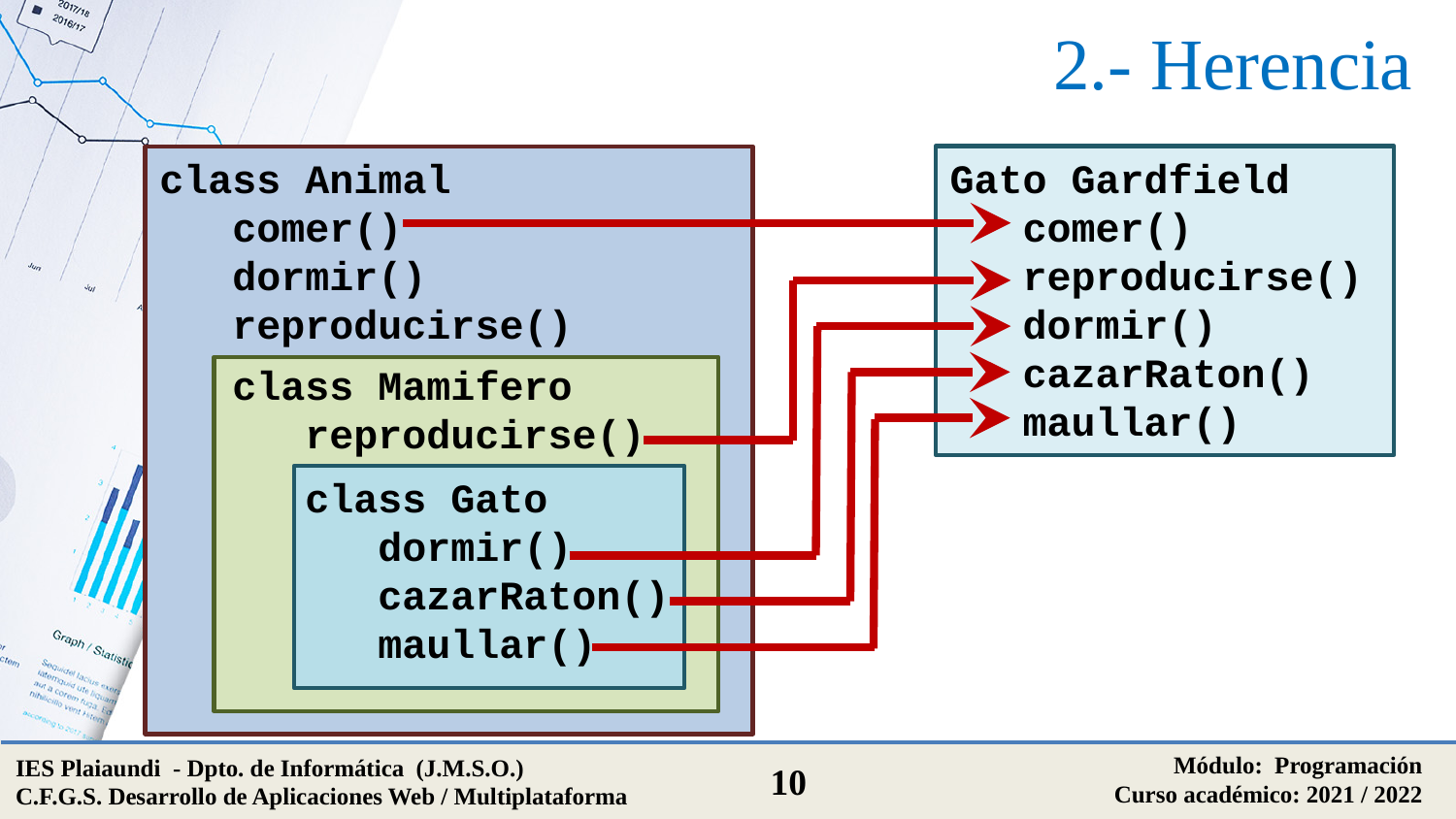

# 2.- Herencia

class Animal
   comer()
   dormir()
   reproducirse()
   class Mamifero
      reproducirse()

      class Gato
         dormir()
         cazarRaton()
         maullar()

Gato Gardfield
   comer()
   reproducirse()
   dormir()
   cazarRaton()
   maullar()

Módulo:  Programación
Curso académico: 2021 / 2022
IES Plaiaundi  - Dpto. de Informática  (J.M.S.O.)
C.F.G.S. Desarrollo de Aplicaciones Web / Multiplataforma
10